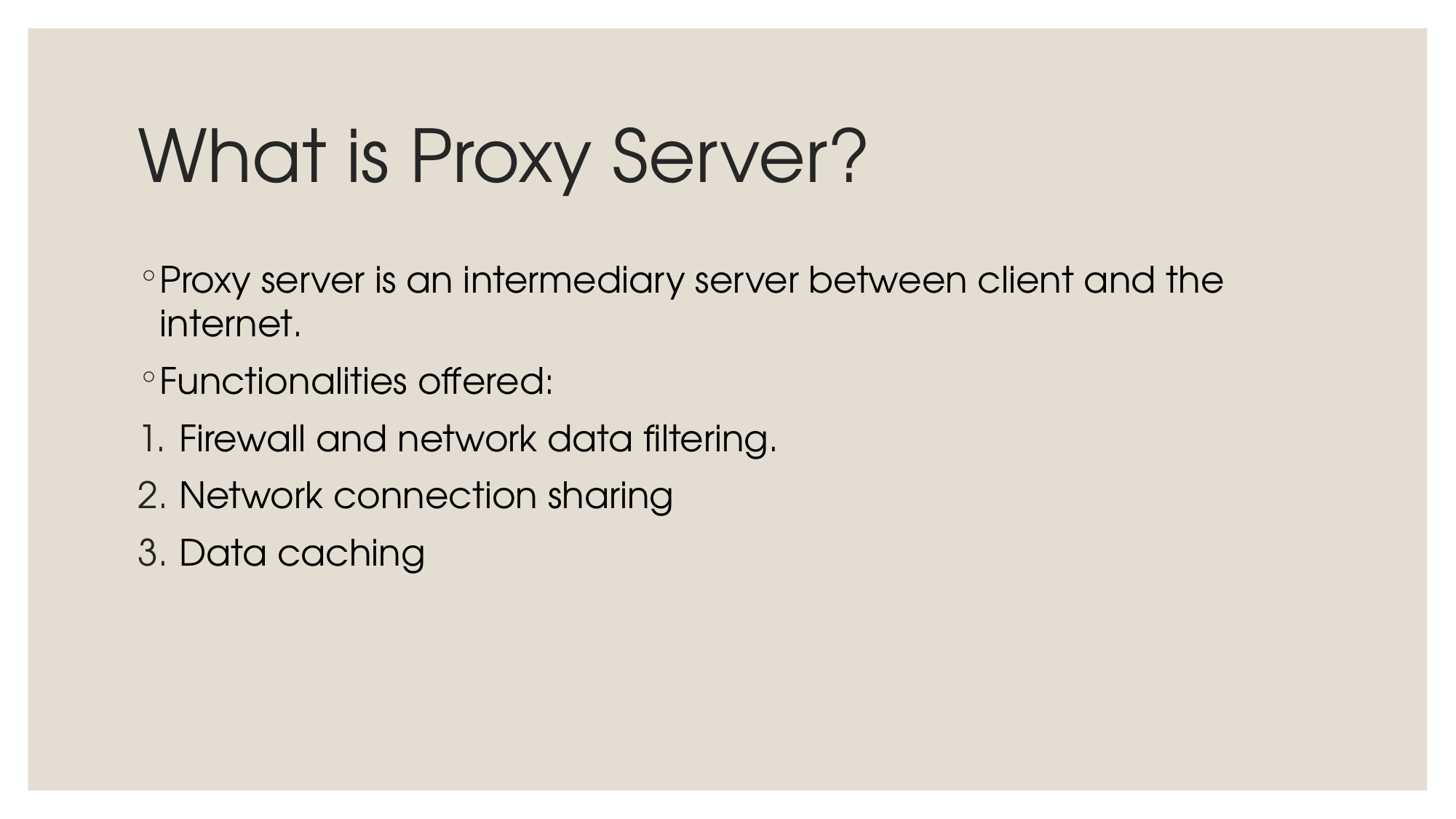

# What is Proxy Server?
Proxy server is an intermediary server between client and the internet.
Functionalities offered:
Firewall and network data filtering.
Network connection sharing
Data caching